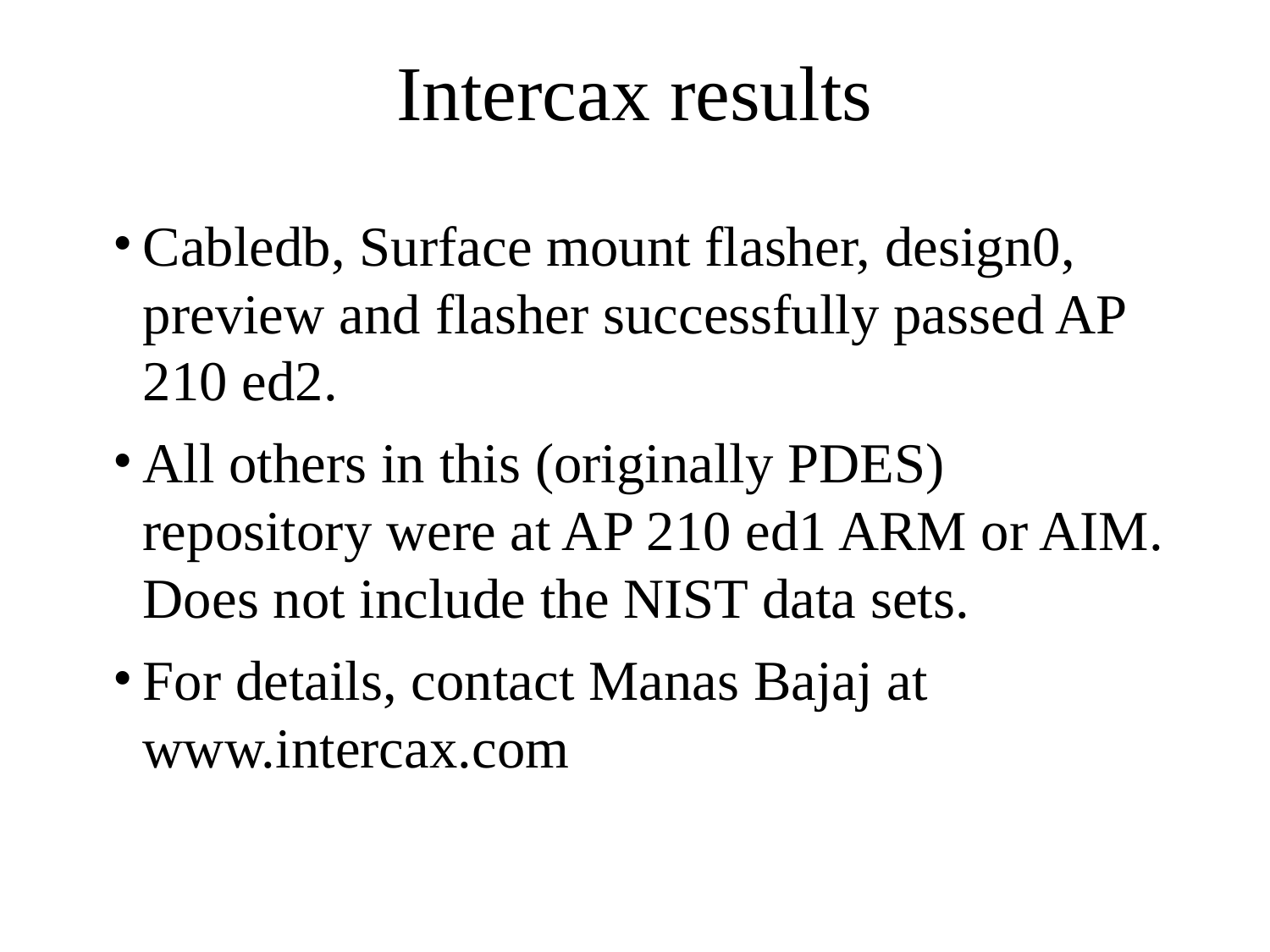

Intercax results
Cabledb, Surface mount flasher, design0, preview and flasher successfully passed AP 210 ed2.
All others in this (originally PDES) repository were at AP 210 ed1 ARM or AIM. Does not include the NIST data sets.
For details, contact Manas Bajaj at www.intercax.com